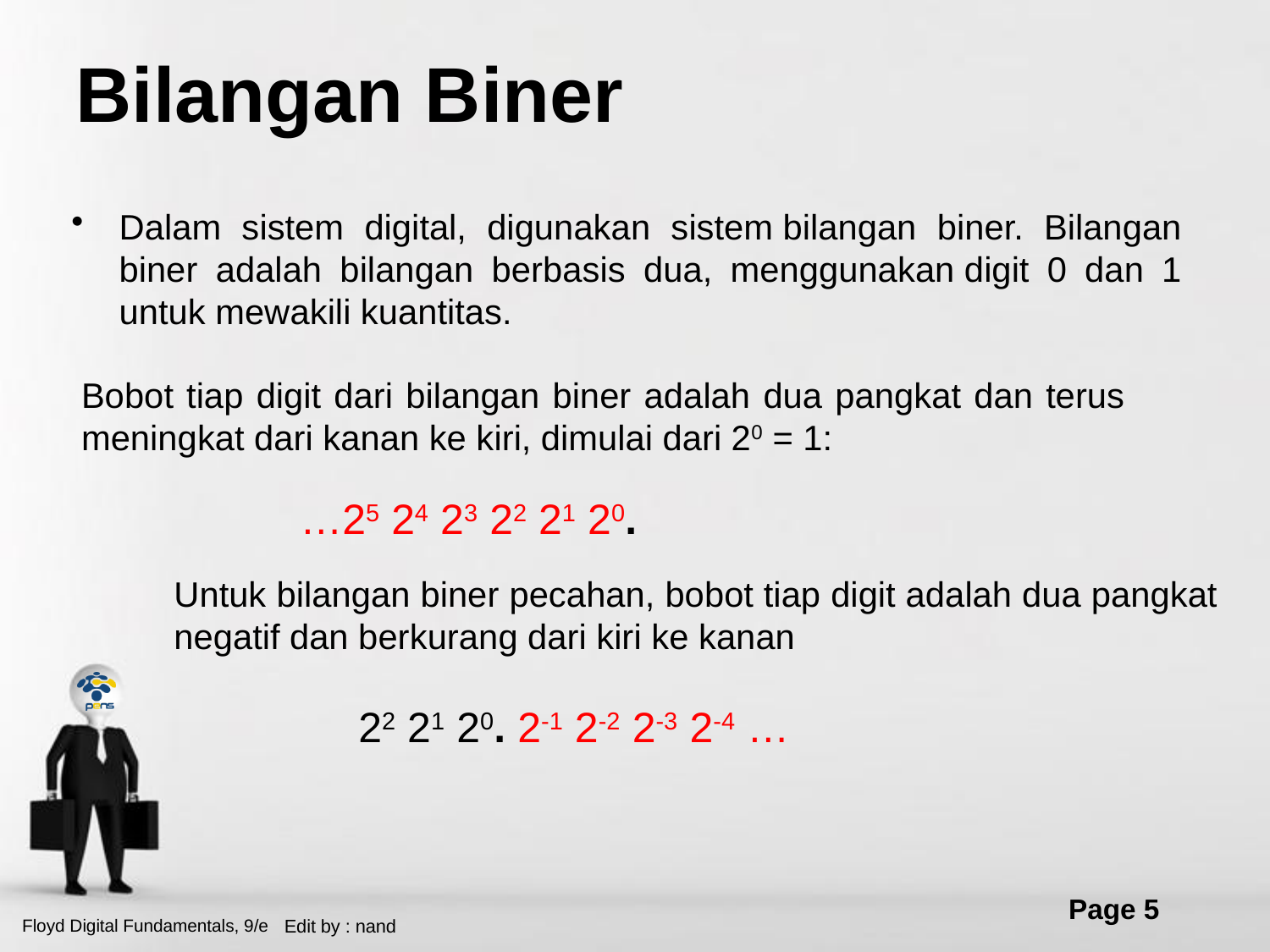

# Bilangan Biner
Dalam sistem digital, digunakan sistem bilangan biner. Bilangan biner adalah bilangan berbasis dua, menggunakan digit 0 dan 1 untuk mewakili kuantitas.

Bobot tiap digit dari bilangan biner adalah dua pangkat dan terus meningkat dari kanan ke kiri, dimulai dari 20 = 1:
…25 24 23 22 21 20.
Untuk bilangan biner pecahan, bobot tiap digit adalah dua pangkat negatif dan berkurang dari kiri ke kanan
22 21 20. 2-1 2-2 2-3 2-4 …